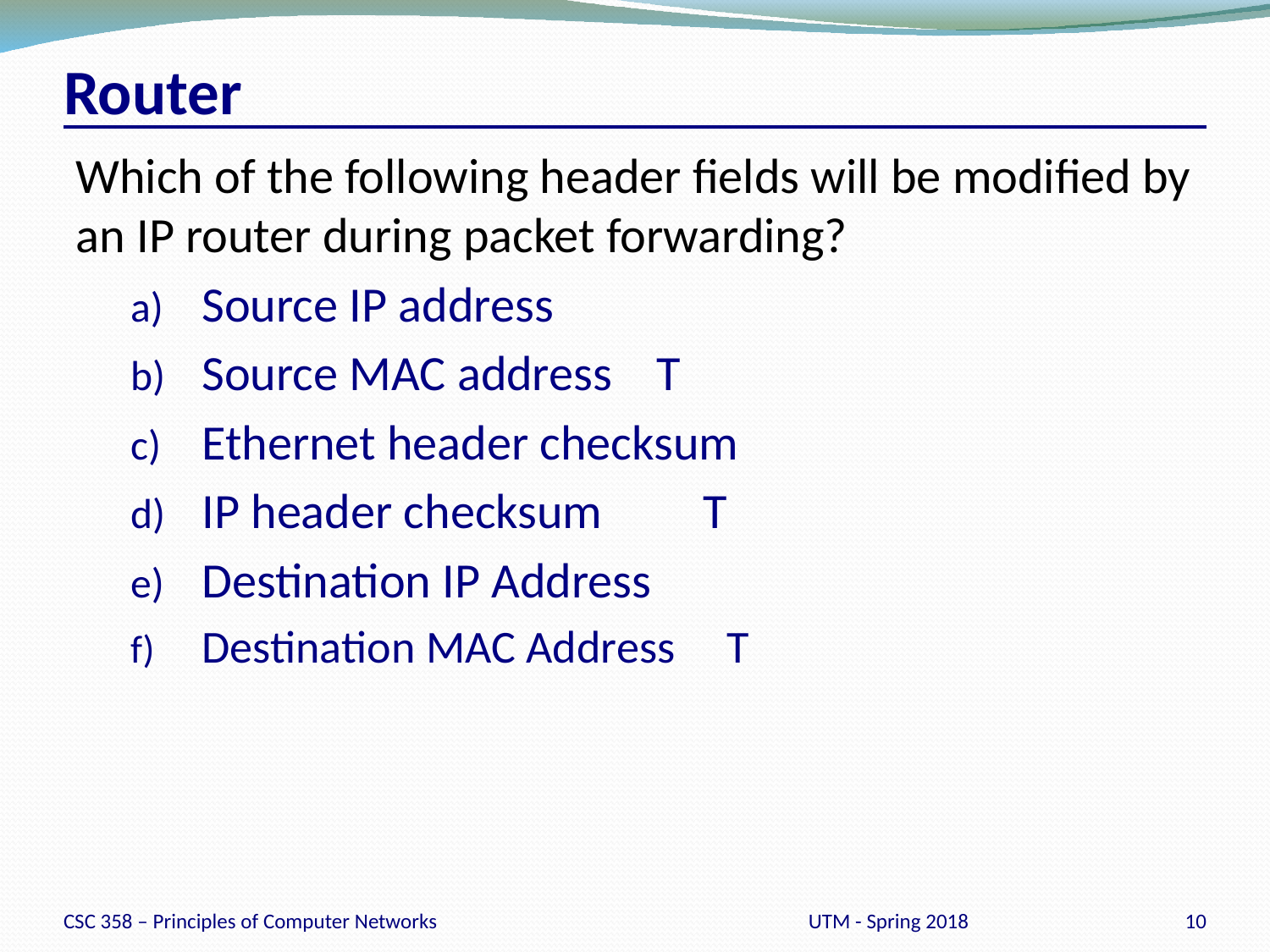

# Router
Which of the following header fields will be modified by an IP router during packet forwarding?
Source IP address
Source MAC address    T
Ethernet header checksum
IP header checksum         T
Destination IP Address
Destination MAC Address     T
CSC 358 – Principles of Computer Networks
UTM - Spring 2018
10